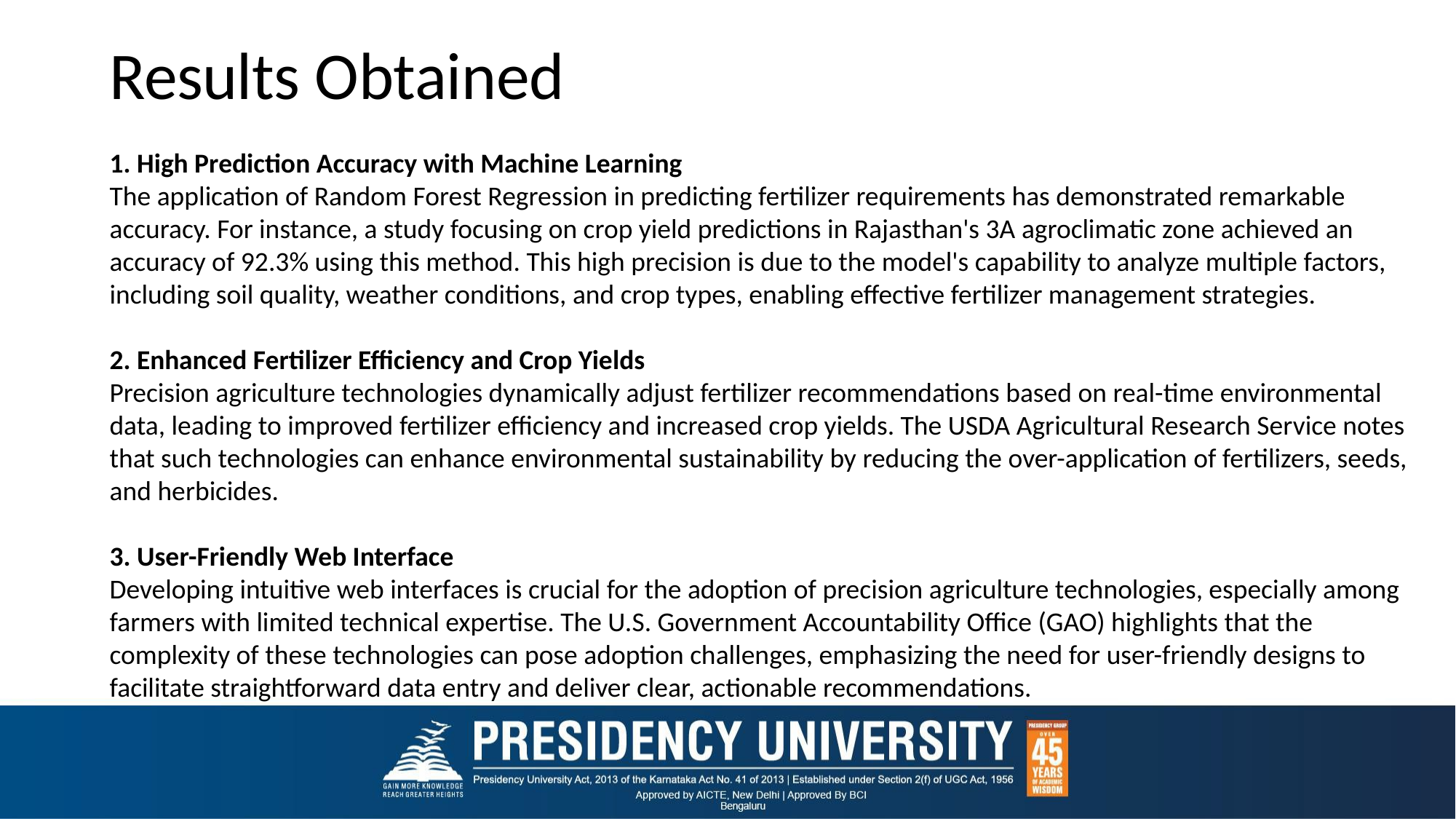

# Results Obtained
1. High Prediction Accuracy with Machine Learning
The application of Random Forest Regression in predicting fertilizer requirements has demonstrated remarkable accuracy. For instance, a study focusing on crop yield predictions in Rajasthan's 3A agroclimatic zone achieved an accuracy of 92.3% using this method. This high precision is due to the model's capability to analyze multiple factors, including soil quality, weather conditions, and crop types, enabling effective fertilizer management strategies.

2. Enhanced Fertilizer Efficiency and Crop Yields
Precision agriculture technologies dynamically adjust fertilizer recommendations based on real-time environmental data, leading to improved fertilizer efficiency and increased crop yields. The USDA Agricultural Research Service notes that such technologies can enhance environmental sustainability by reducing the over-application of fertilizers, seeds, and herbicides.

3. User-Friendly Web Interface
Developing intuitive web interfaces is crucial for the adoption of precision agriculture technologies, especially among farmers with limited technical expertise. The U.S. Government Accountability Office (GAO) highlights that the complexity of these technologies can pose adoption challenges, emphasizing the need for user-friendly designs to facilitate straightforward data entry and deliver clear, actionable recommendations.